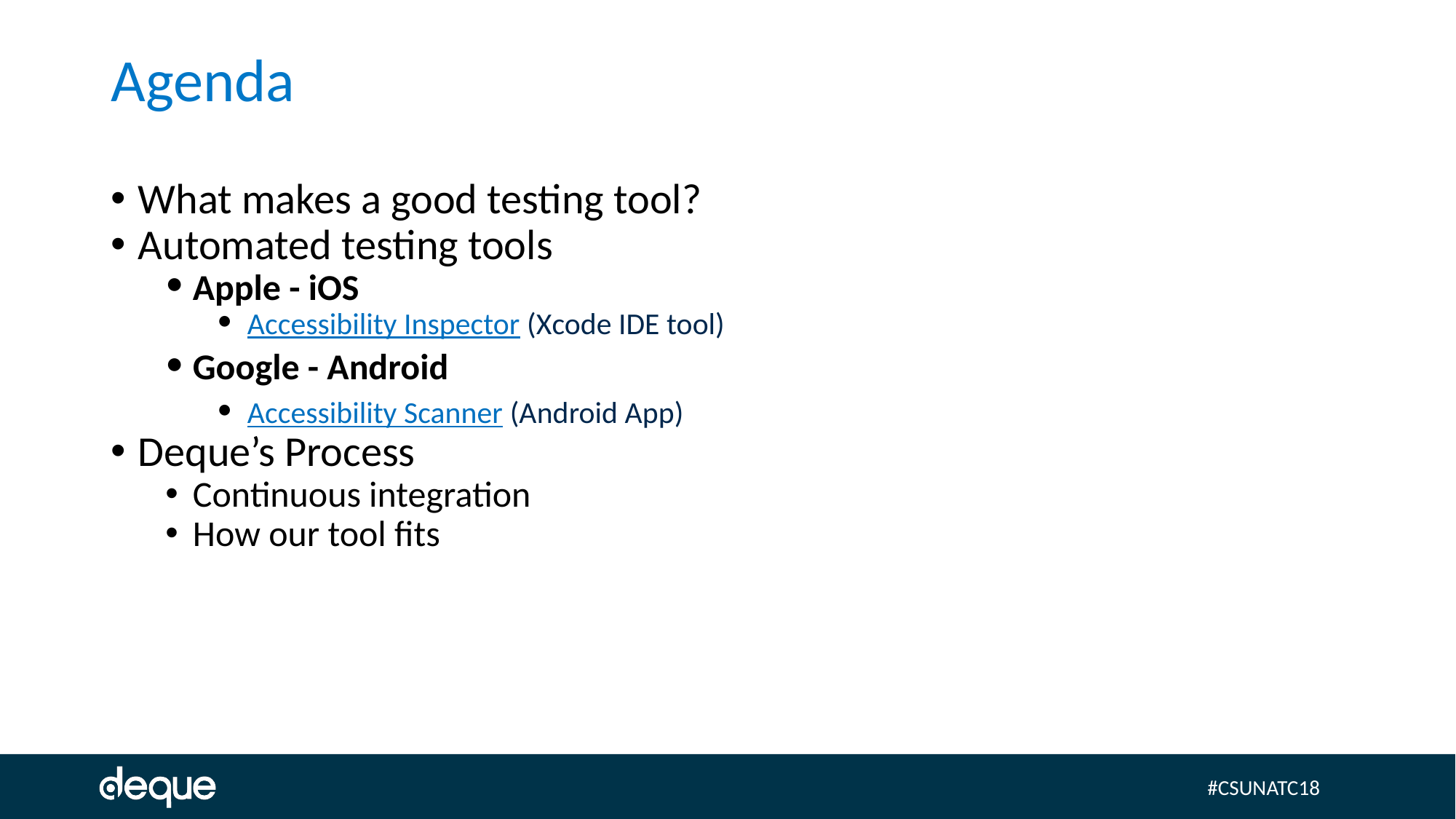

# Agenda
What makes a good testing tool?
Automated testing tools
Apple - iOS
Accessibility Inspector (Xcode IDE tool)
Google - Android
Accessibility Scanner (Android App)
Deque’s Process
Continuous integration
How our tool fits